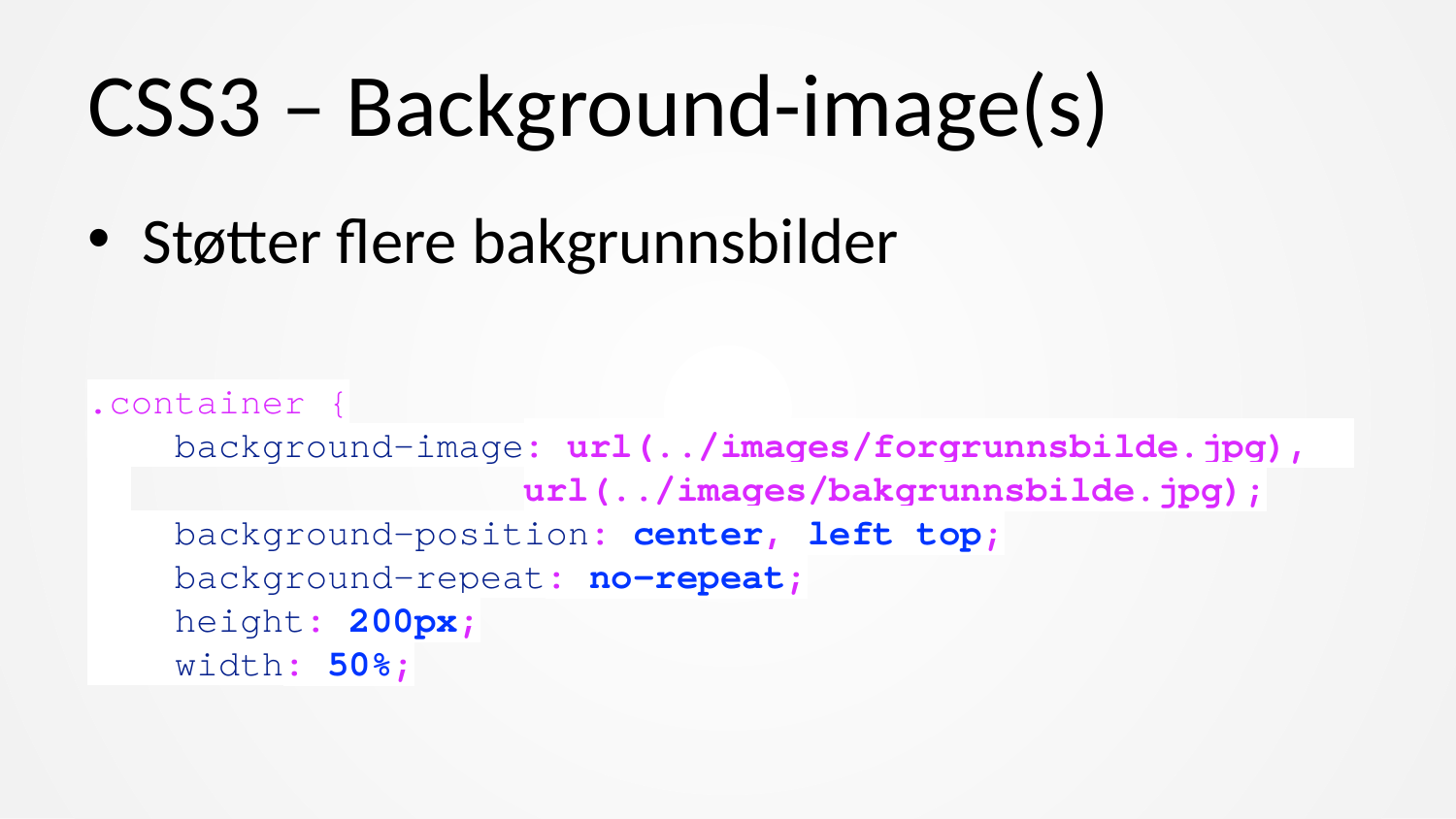

# CSS3 – Background-image(s)
Støtter flere bakgrunnsbilder
.container {
    background-image: url(../images/forgrunnsbilde.jpg),     			url(../images/bakgrunnsbilde.jpg);
    background-position: center, left top;
    background-repeat: no-repeat;
    height: 200px;
    width: 50%;